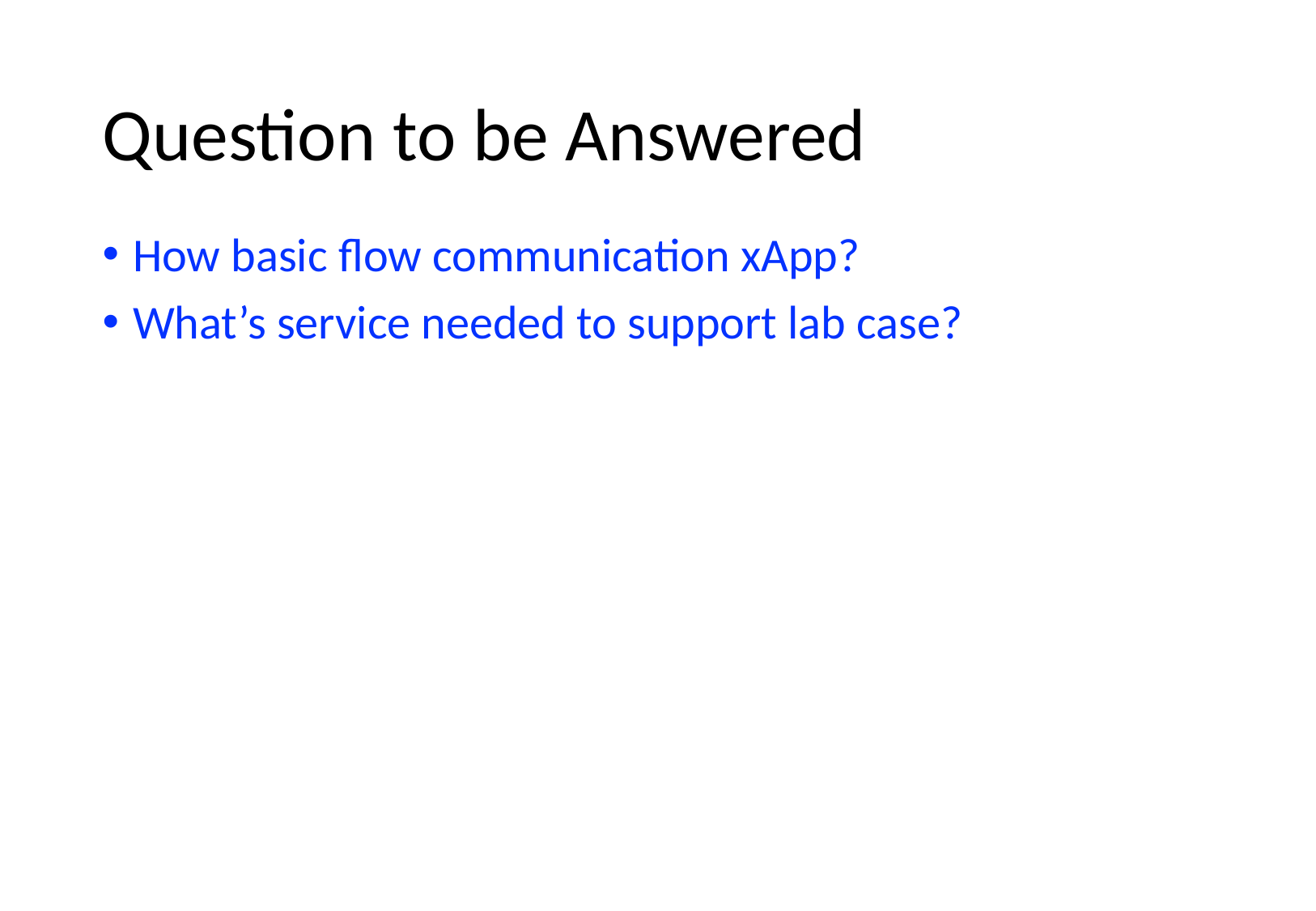

# Question to be Answered
How basic flow communication xApp?
What’s service needed to support lab case?